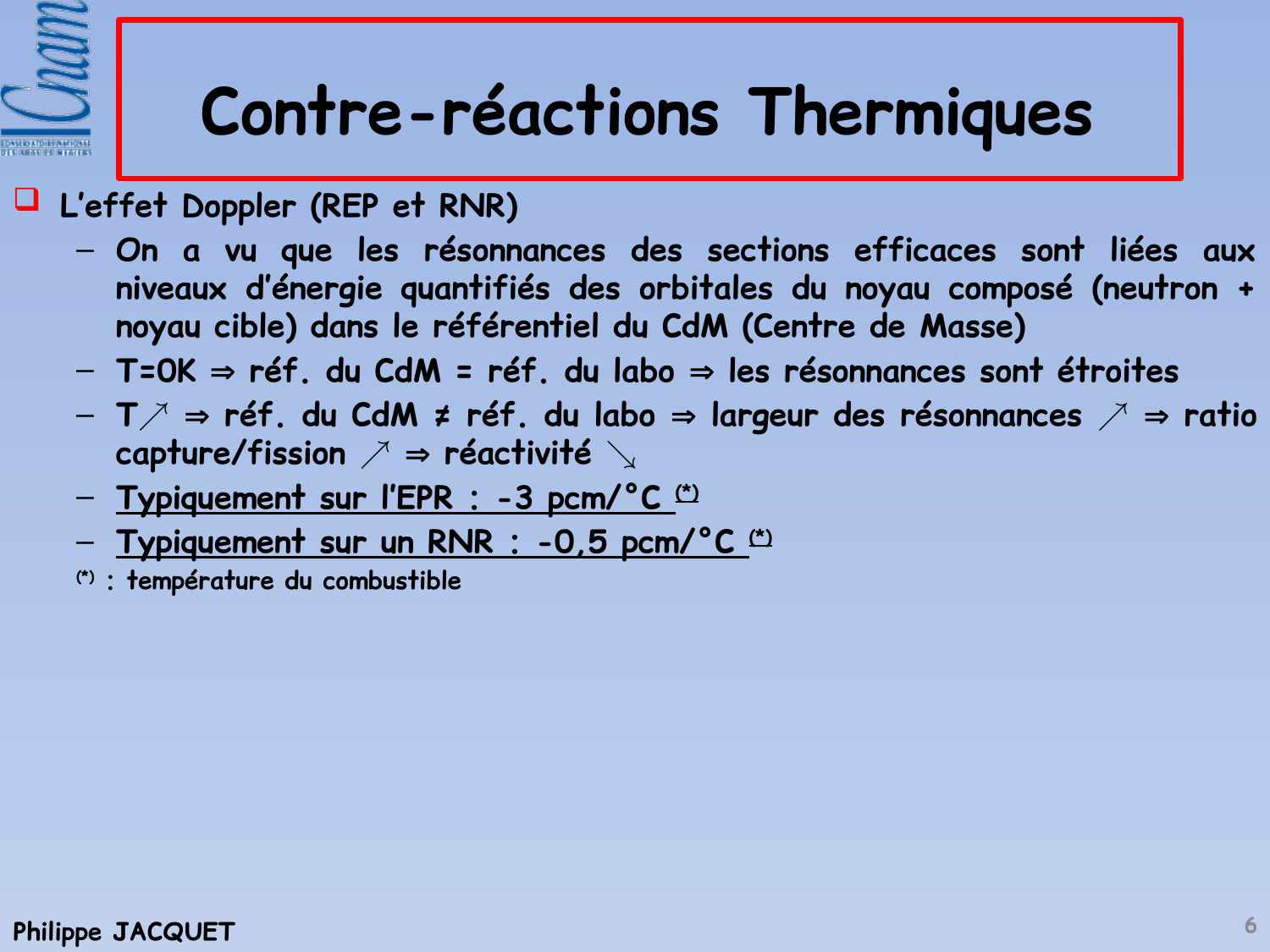

# Contre-réactions Thermiques
L’effet Doppler (REP et RNR)
On a vu que les résonnances des sections efficaces sont liées aux niveaux d’énergie quantifiés des orbitales du noyau composé (neutron + noyau cible) dans le référentiel du CdM (Centre de Masse)
T=0K ⇒ réf. du CdM = réf. du labo ⇒ les résonnances sont étroites
T↗ ⇒ réf. du CdM ≠ réf. du labo ⇒ largeur des résonnances ↗ ⇒ ratio capture/fission ↗ ⇒ réactivité ↘
Typiquement sur l’EPR : -3 pcm/°C (*)
Typiquement sur un RNR : -0,5 pcm/°C (*)
(*) : température du combustible

6